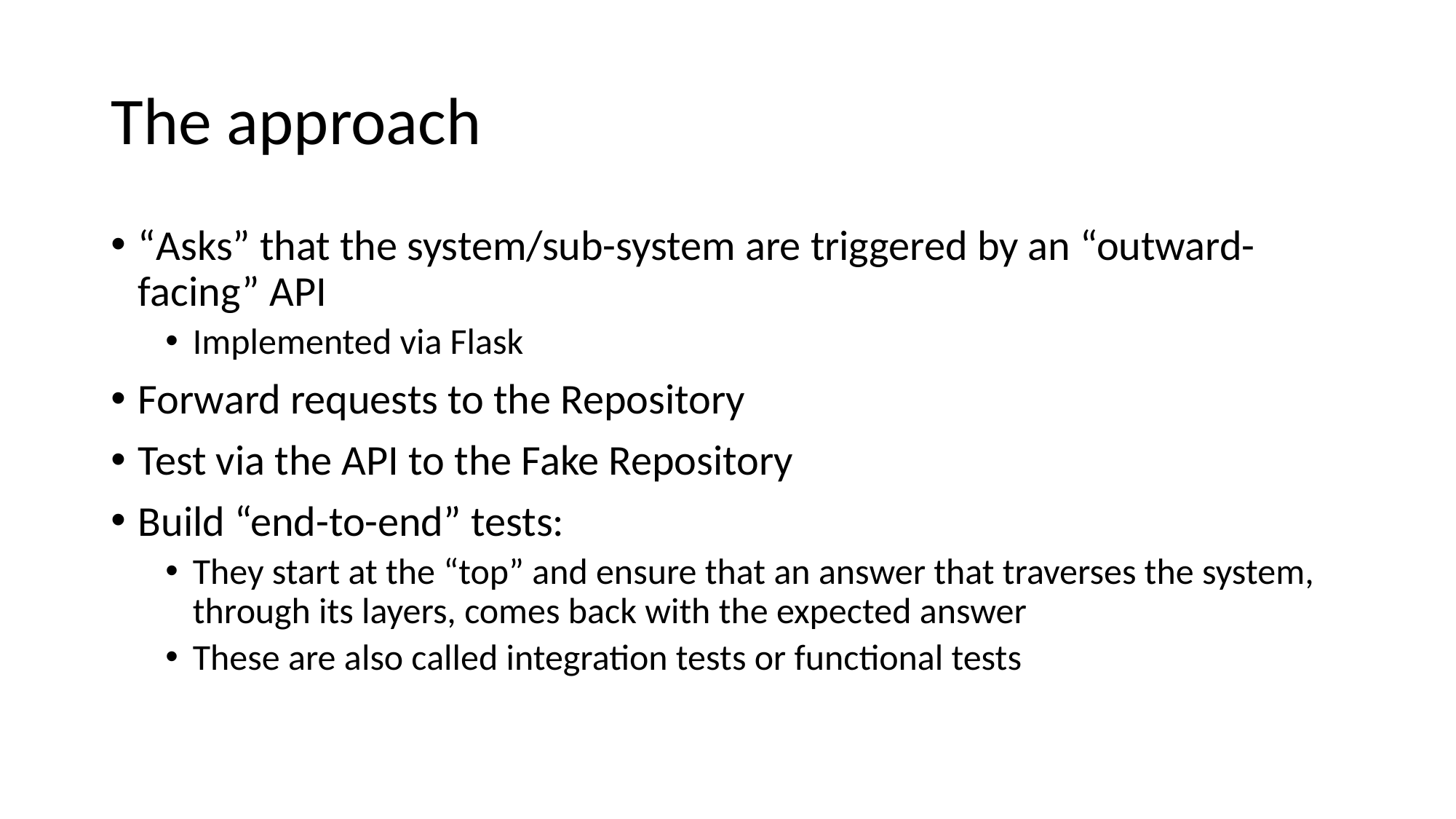

# The approach
“Asks” that the system/sub-system are triggered by an “outward-facing” API
Implemented via Flask
Forward requests to the Repository
Test via the API to the Fake Repository
Build “end-to-end” tests:
They start at the “top” and ensure that an answer that traverses the system, through its layers, comes back with the expected answer
These are also called integration tests or functional tests